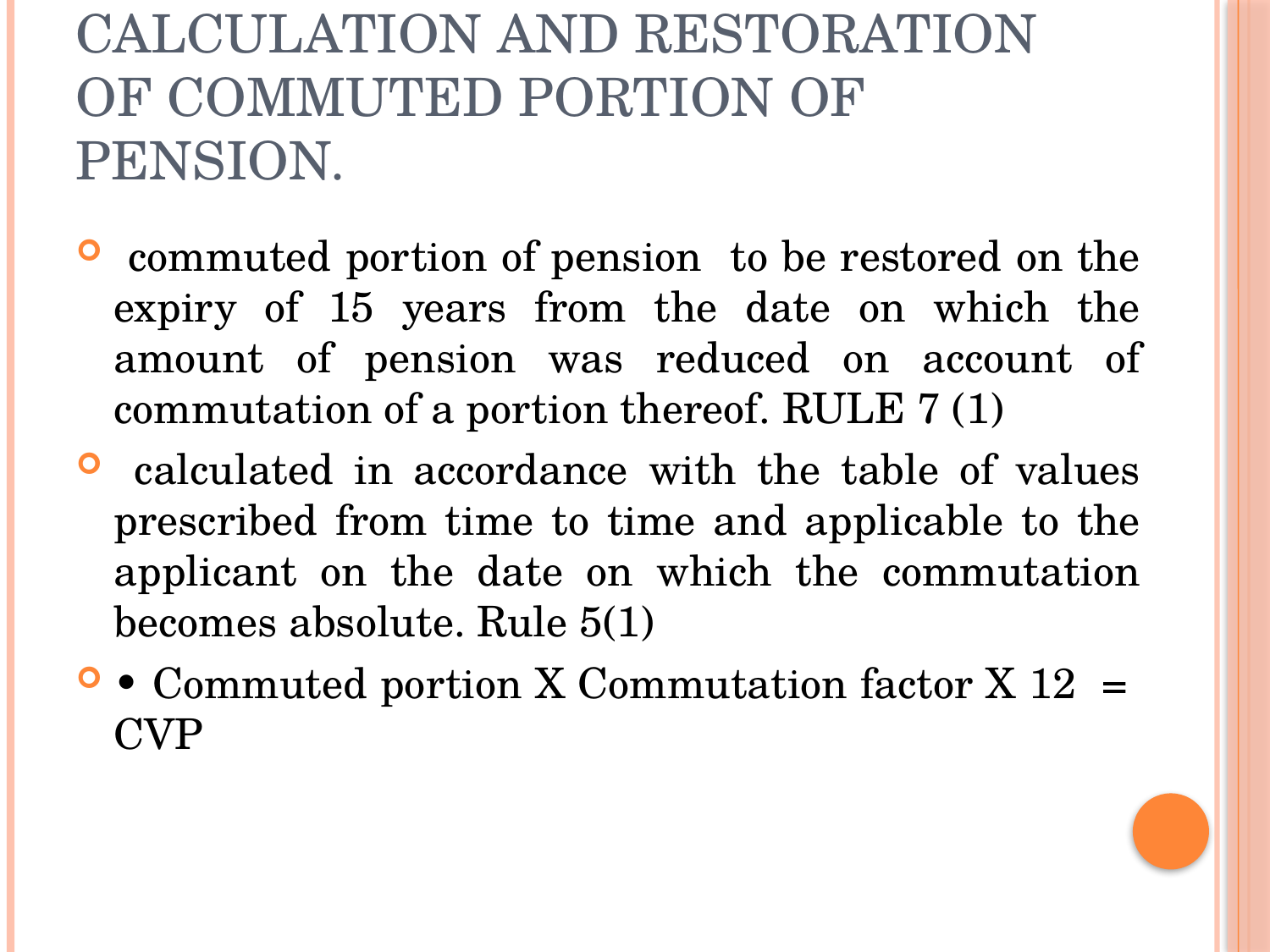

# Calculation and Restoration of commuted portion of pension.
 commuted portion of pension  to be restored on the expiry of 15 years from the date on which the amount of pension was reduced on account of commutation of a portion thereof. RULE 7 (1)
 calculated in accordance with the table of values prescribed from time to time and applicable to the applicant on the date on which the commutation becomes absolute. Rule 5(1)
• Commuted portion X Commutation factor X 12  =  CVP